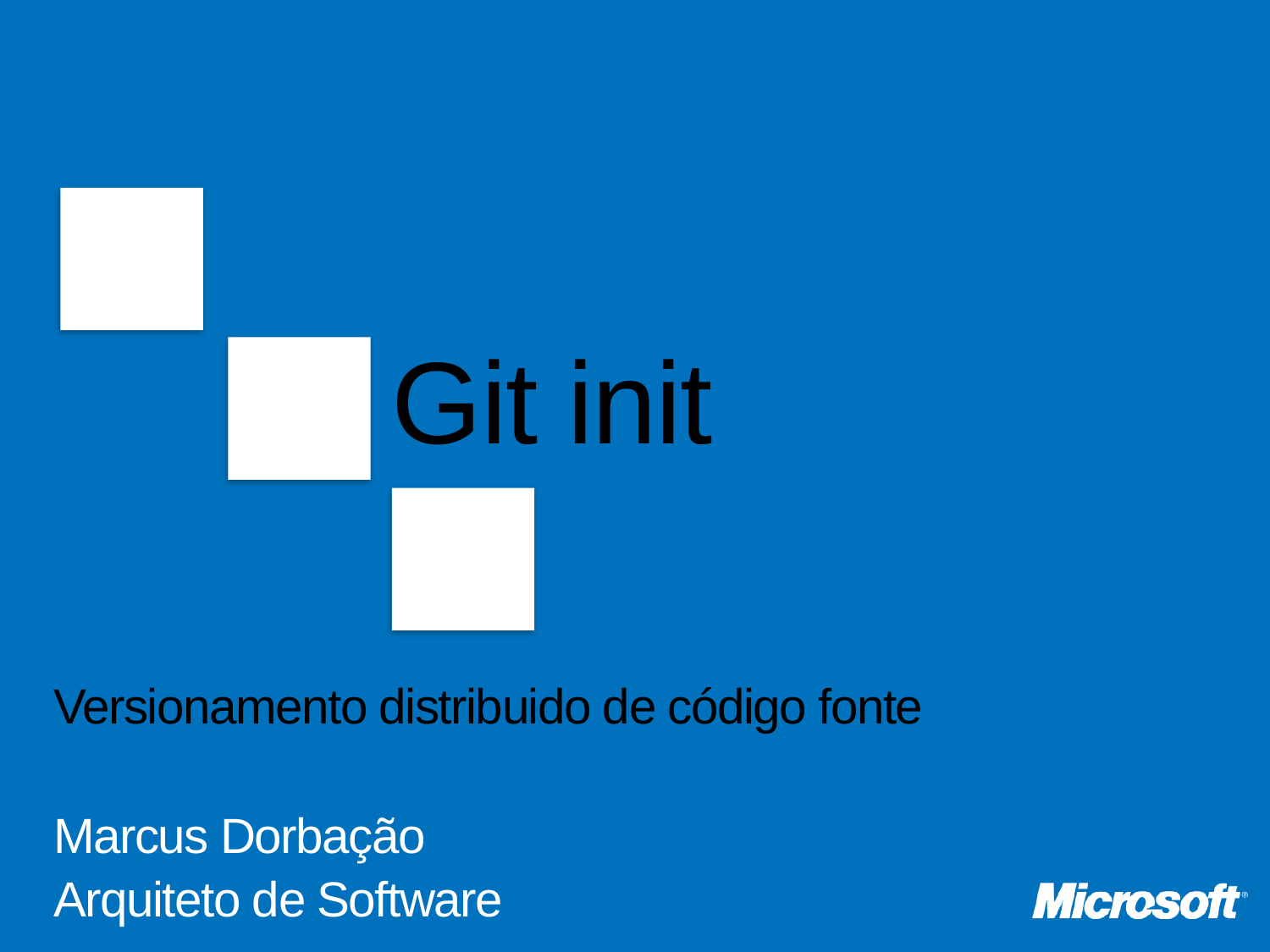

Git init

Versionamento distribuido de código fonte
Marcus Dorbação
Arquiteto de Software